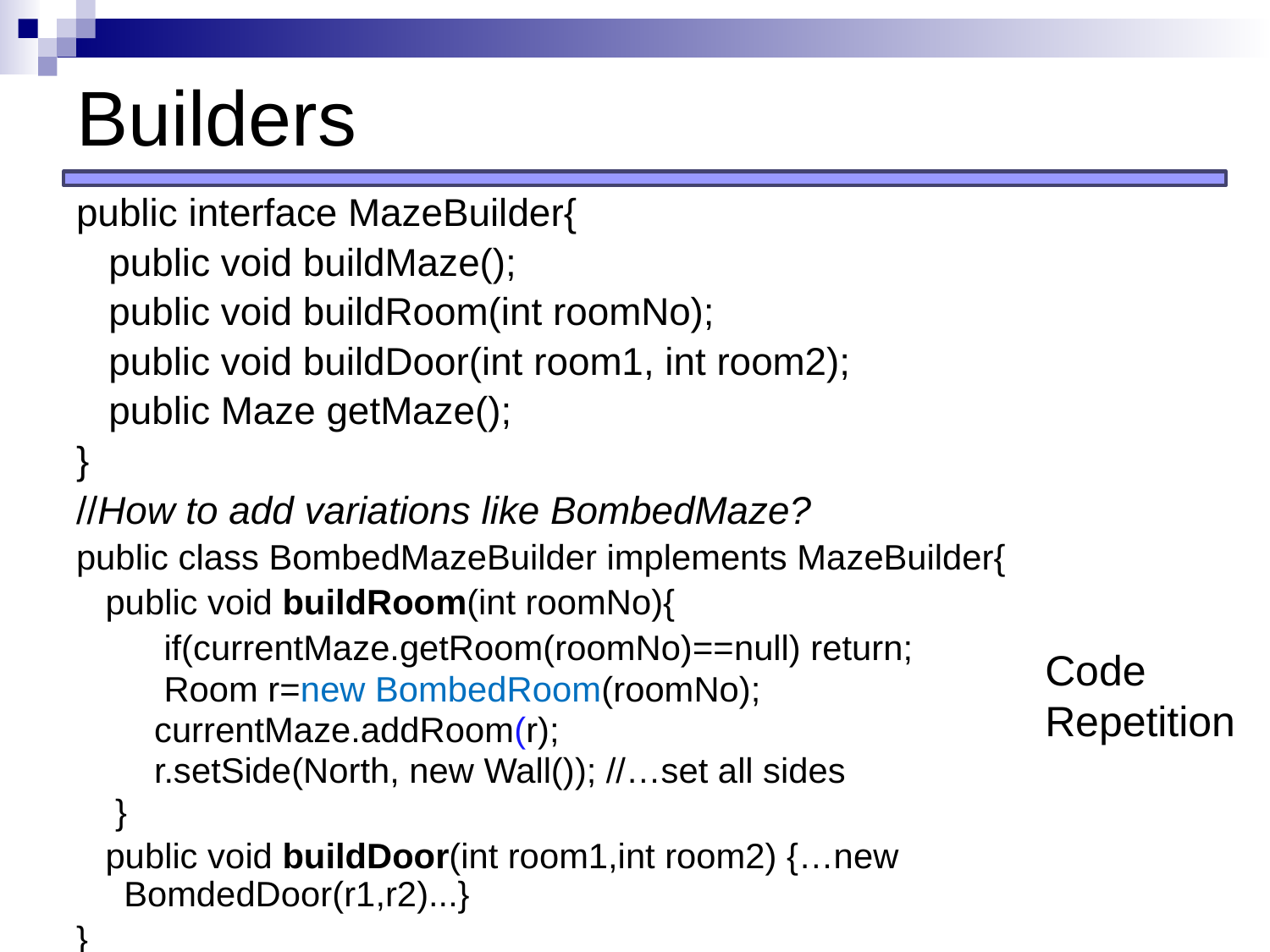

# Builders
public interface MazeBuilder{
   public void buildMaze();
   public void buildRoom(int roomNo);
   public void buildDoor(int room1, int room2);
   public Maze getMaze();
}
//How to add variations like BombedMaze?
public class BombedMazeBuilder implements MazeBuilder{
   public void buildRoom(int roomNo){
         if(currentMaze.getRoom(roomNo)==null) return;
         Room r=new BombedRoom(roomNo);
        currentMaze.addRoom(r);
        r.setSide(North, new Wall()); //…set all sides
    }
   public void buildDoor(int room1,int room2) {…new BomdedDoor(r1,r2)...}
}

Code
Repetition